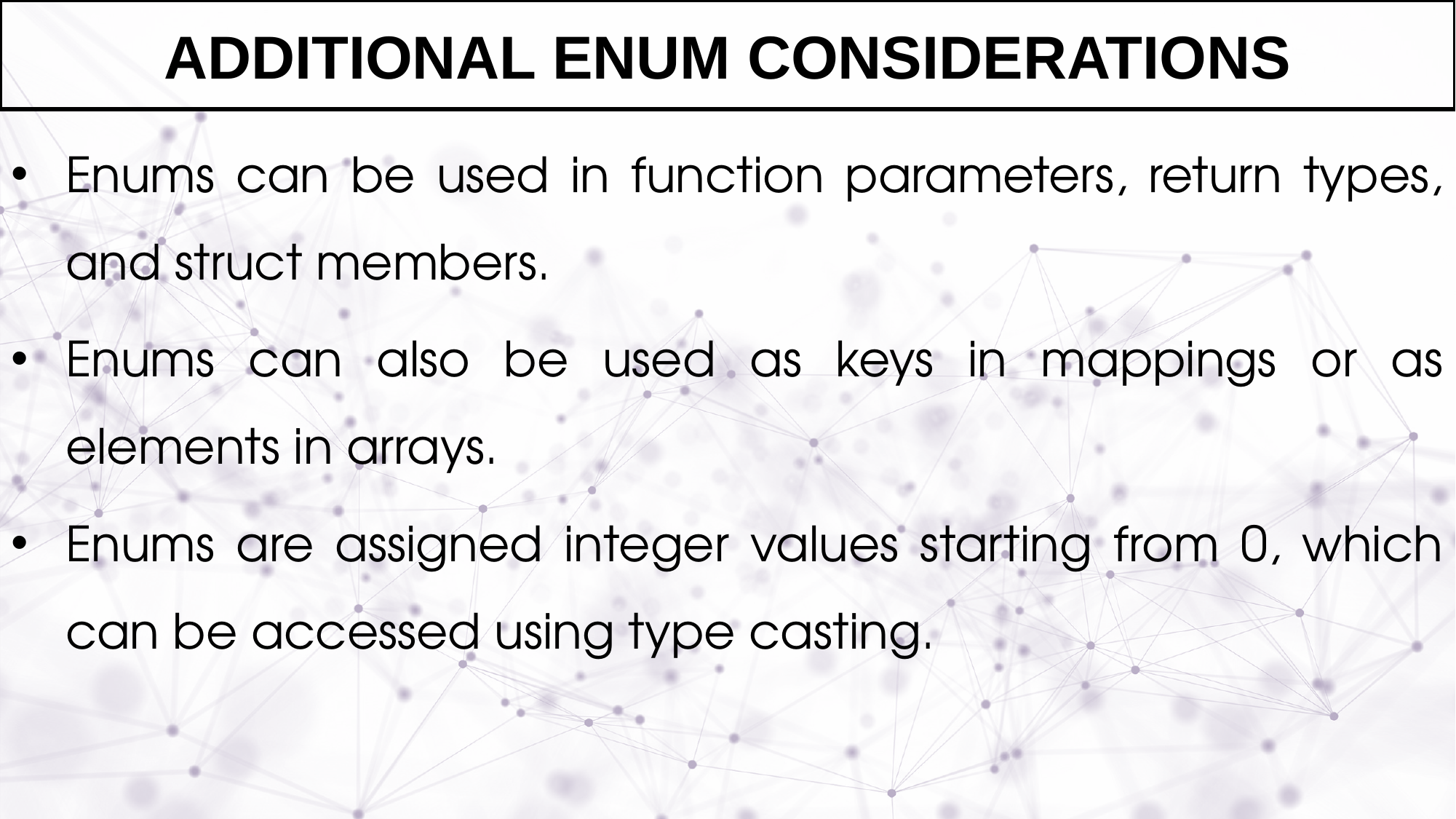

# ADDITIONAL ENUM CONSIDERATIONS
Enums can be used in function parameters, return types, and struct members.
Enums can also be used as keys in mappings or as elements in arrays.
Enums are assigned integer values starting from 0, which can be accessed using type casting.